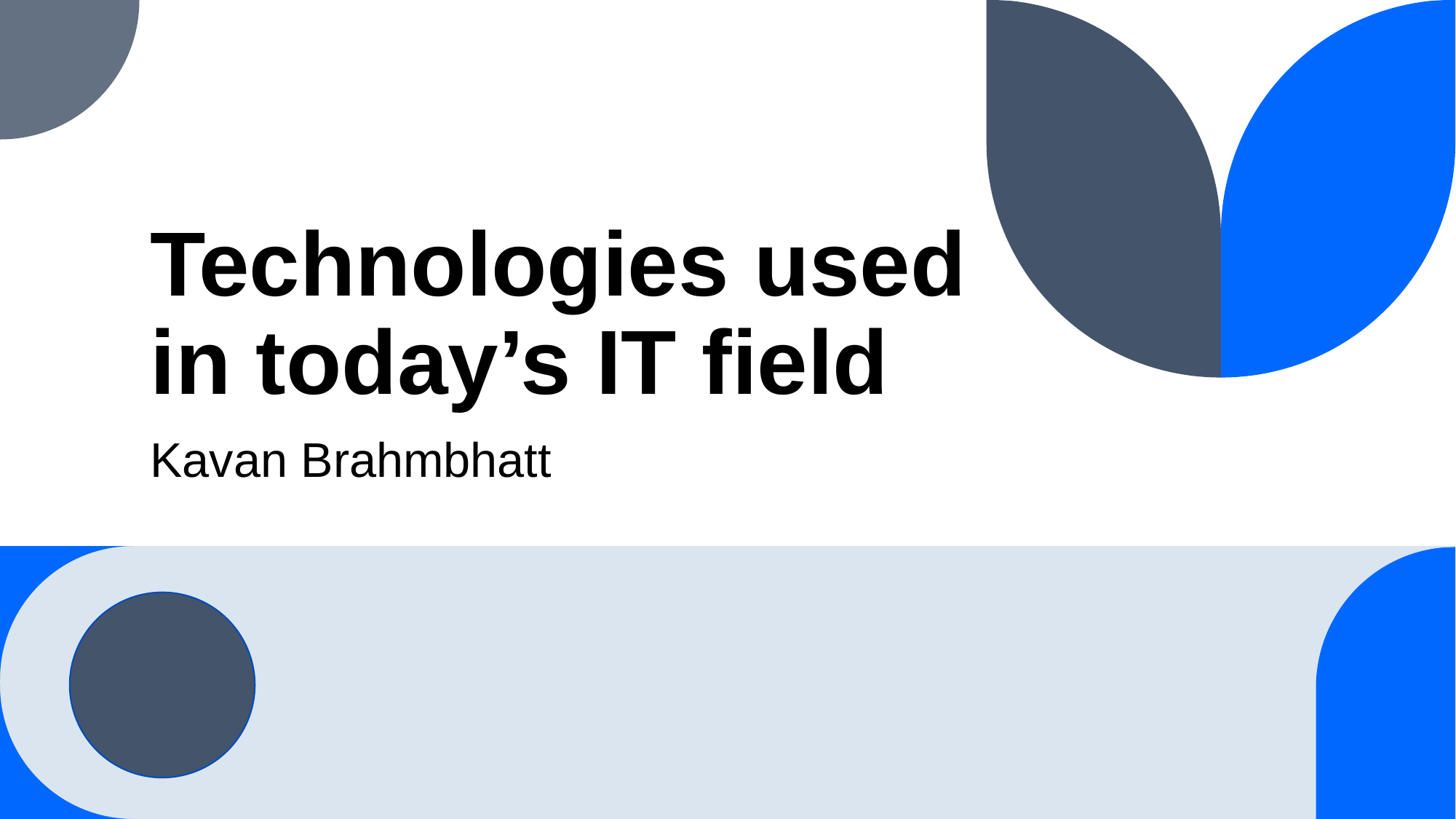

# Technologies used in today’s IT field
Kavan Brahmbhatt